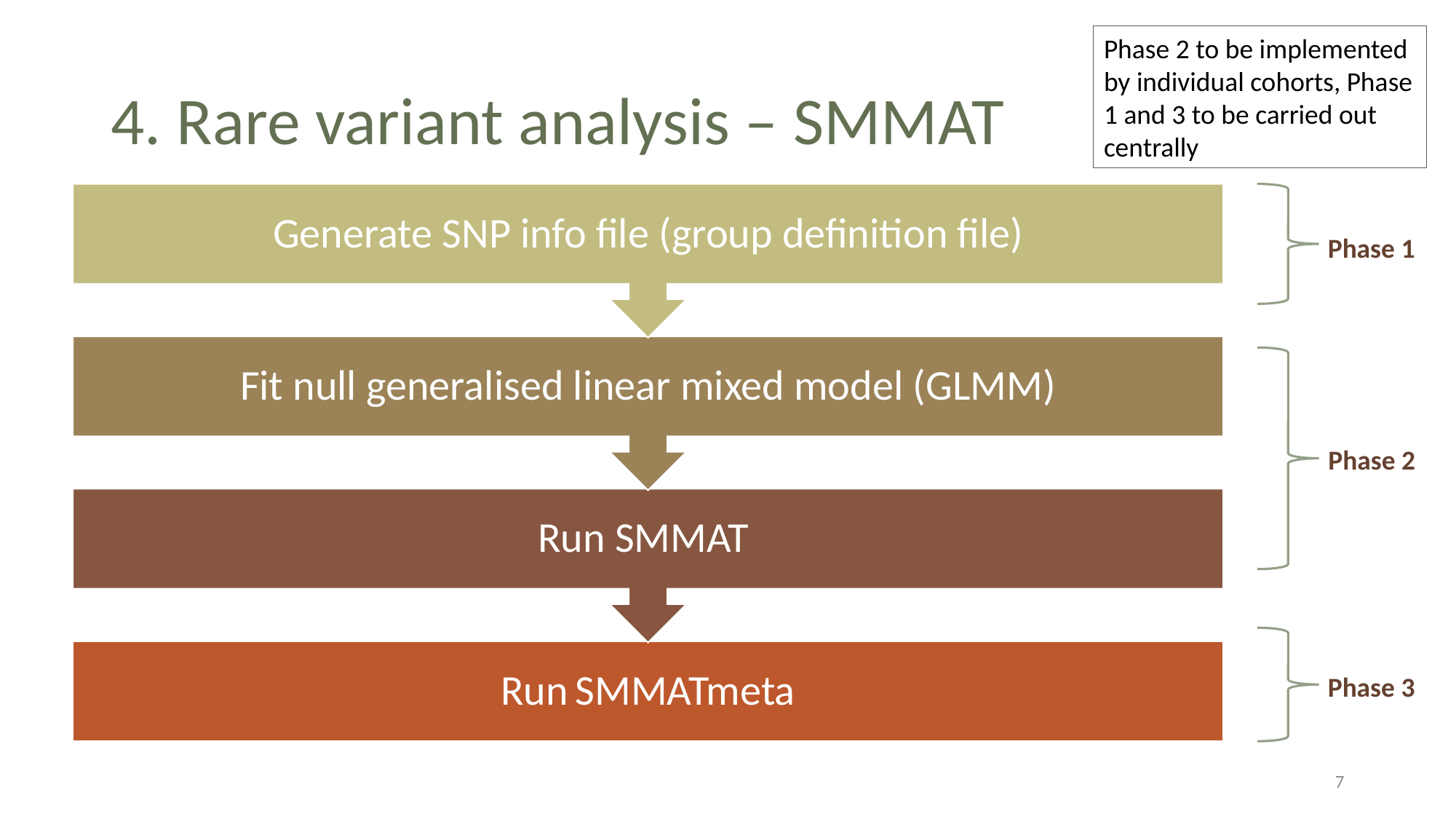

Phase 2 to be implemented by individual cohorts, Phase 1 and 3 to be carried out centrally
# 4. Rare variant analysis – SMMAT
Run SMMATmeta
Run SMMAT
Fit null generalised linear mixed model (GLMM)
Generate SNP info file (group definition file)

Phase 1

Phase 2

Phase 3
7